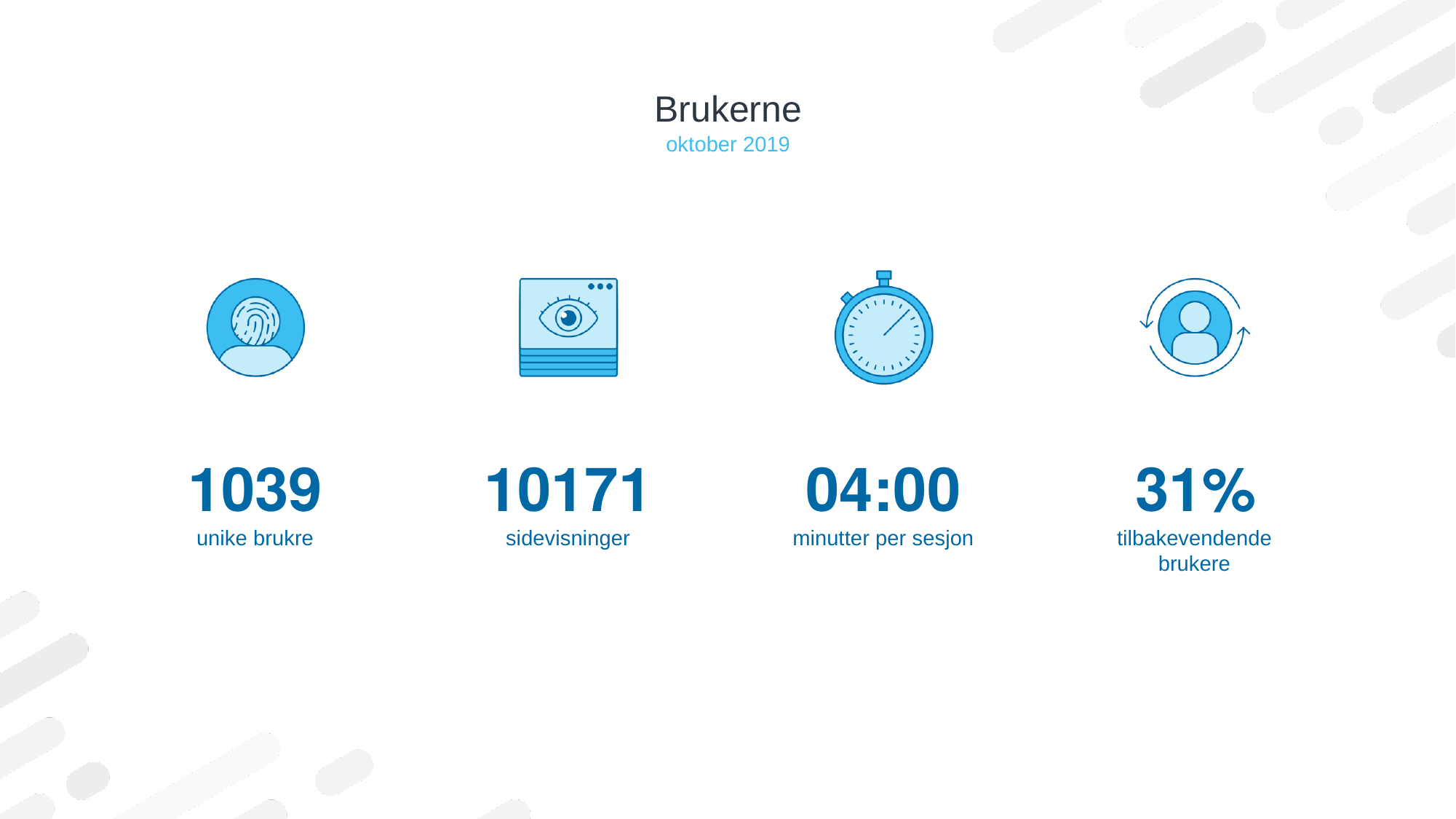

# Brukerne
oktober 2019
1039
10171
04:00
31%